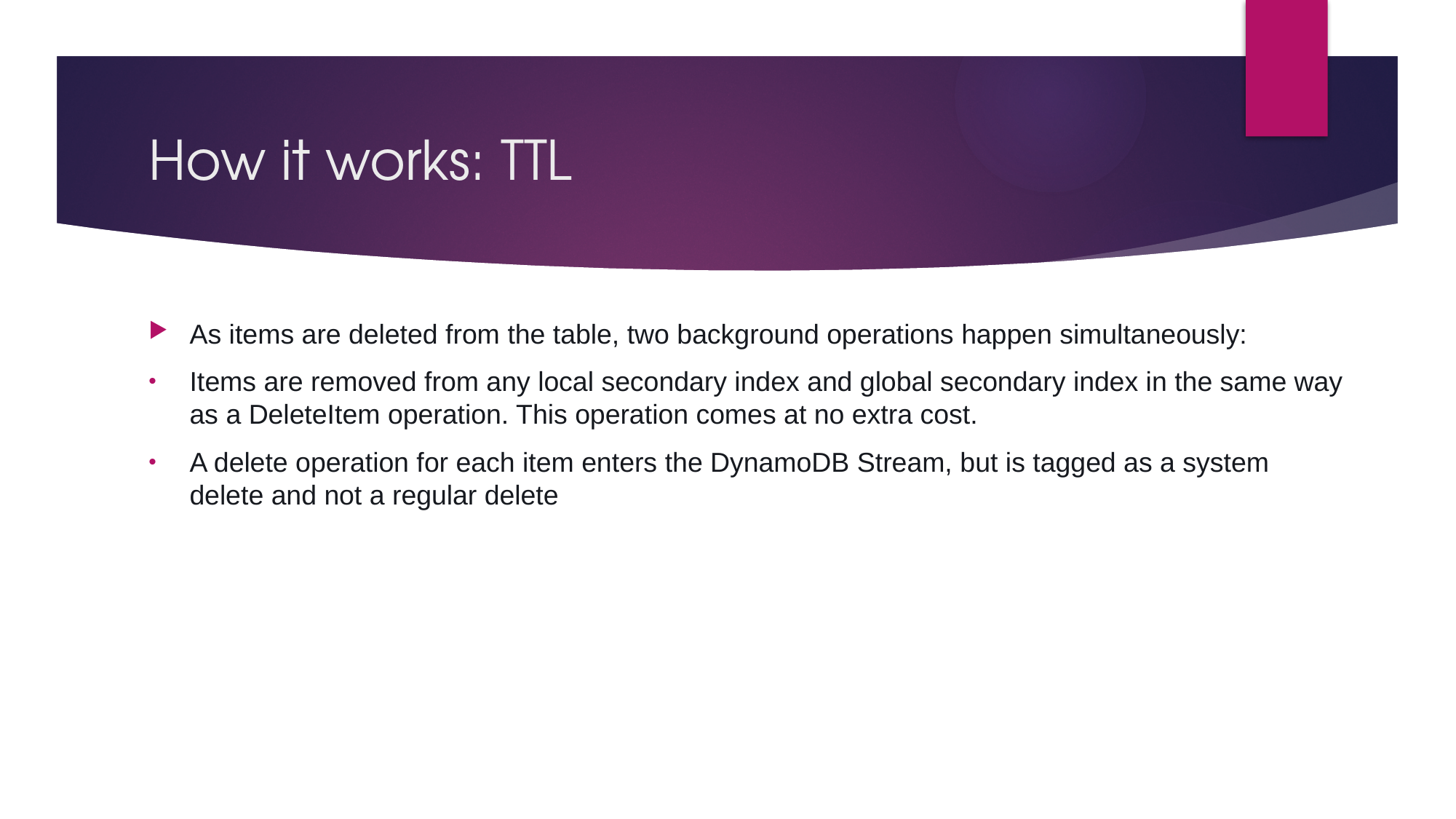

# How it works: TTL
As items are deleted from the table, two background operations happen simultaneously:
Items are removed from any local secondary index and global secondary index in the same way as a DeleteItem operation. This operation comes at no extra cost.
A delete operation for each item enters the DynamoDB Stream, but is tagged as a system delete and not a regular delete